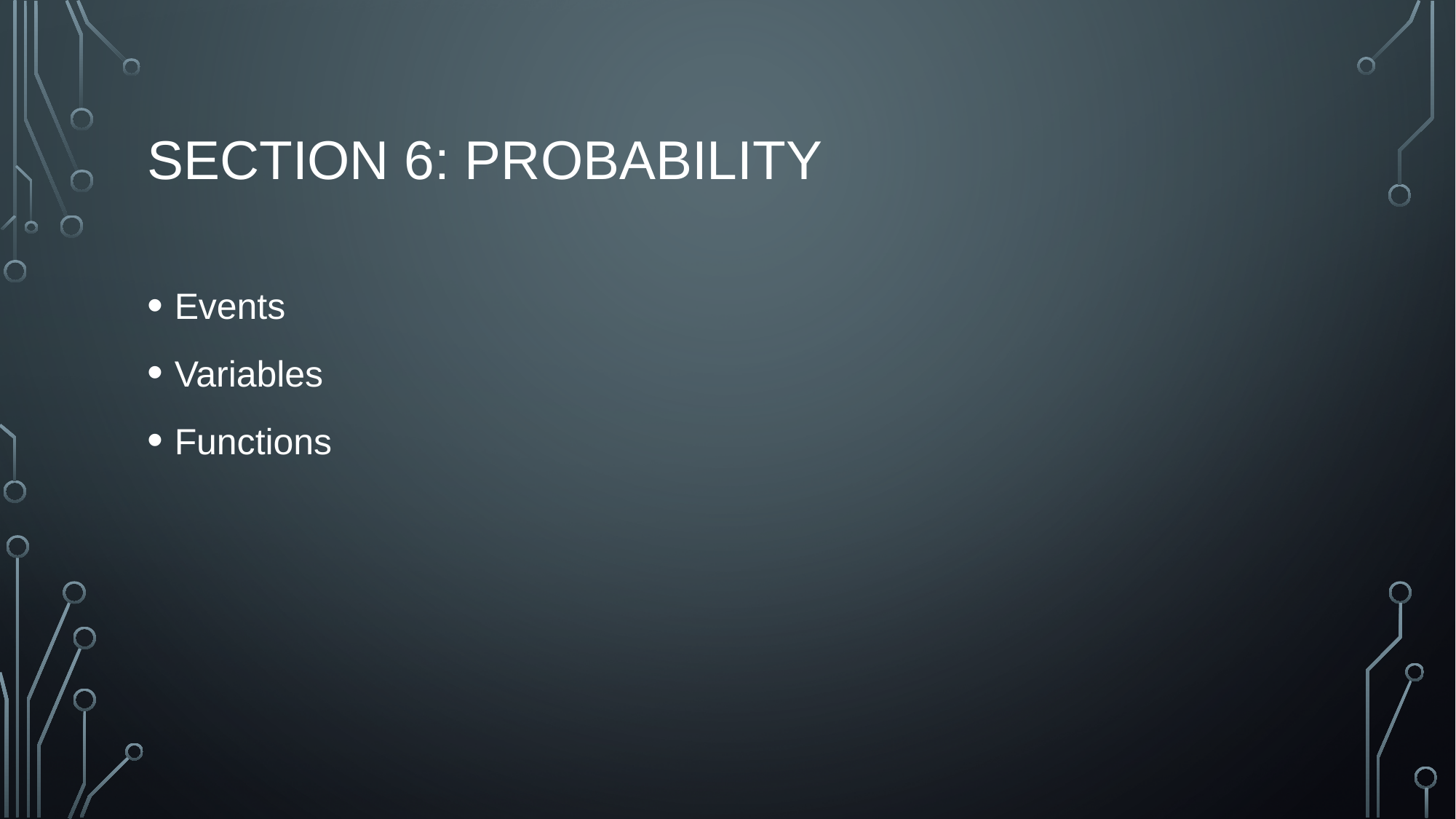

# Section 6: Probability
Events
Variables
Functions